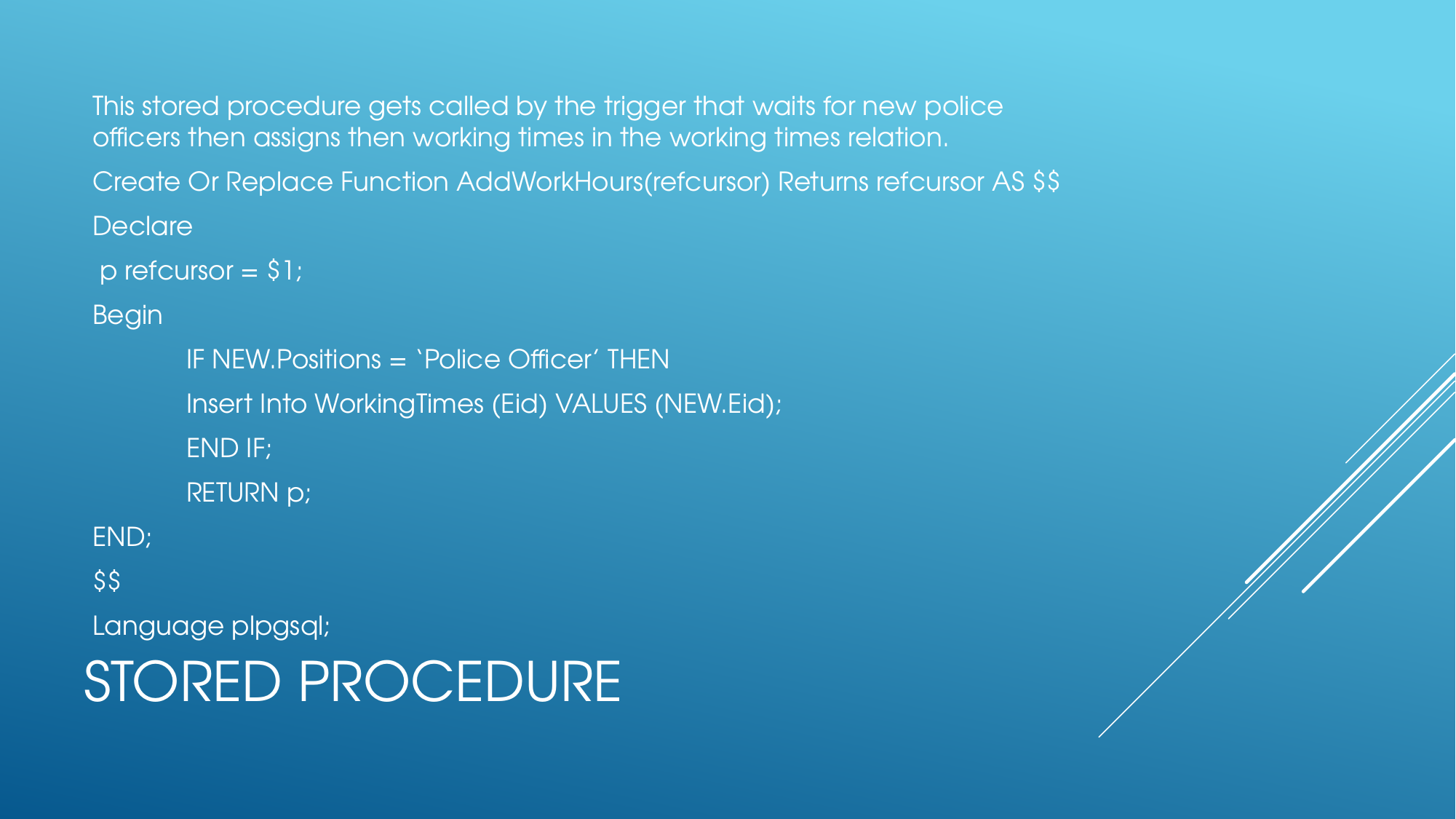

This stored procedure gets called by the trigger that waits for new police officers then assigns then working times in the working times relation.
Create Or Replace Function AddWorkHours(refcursor) Returns refcursor AS $$
Declare
 p refcursor = $1;
Begin
	IF NEW.Positions = ‘Police Officer’ THEN
		Insert Into WorkingTimes (Eid) VALUES (NEW.Eid);
	END IF;
	RETURN p;
END;
$$
Language plpgsql;
# Stored procedure